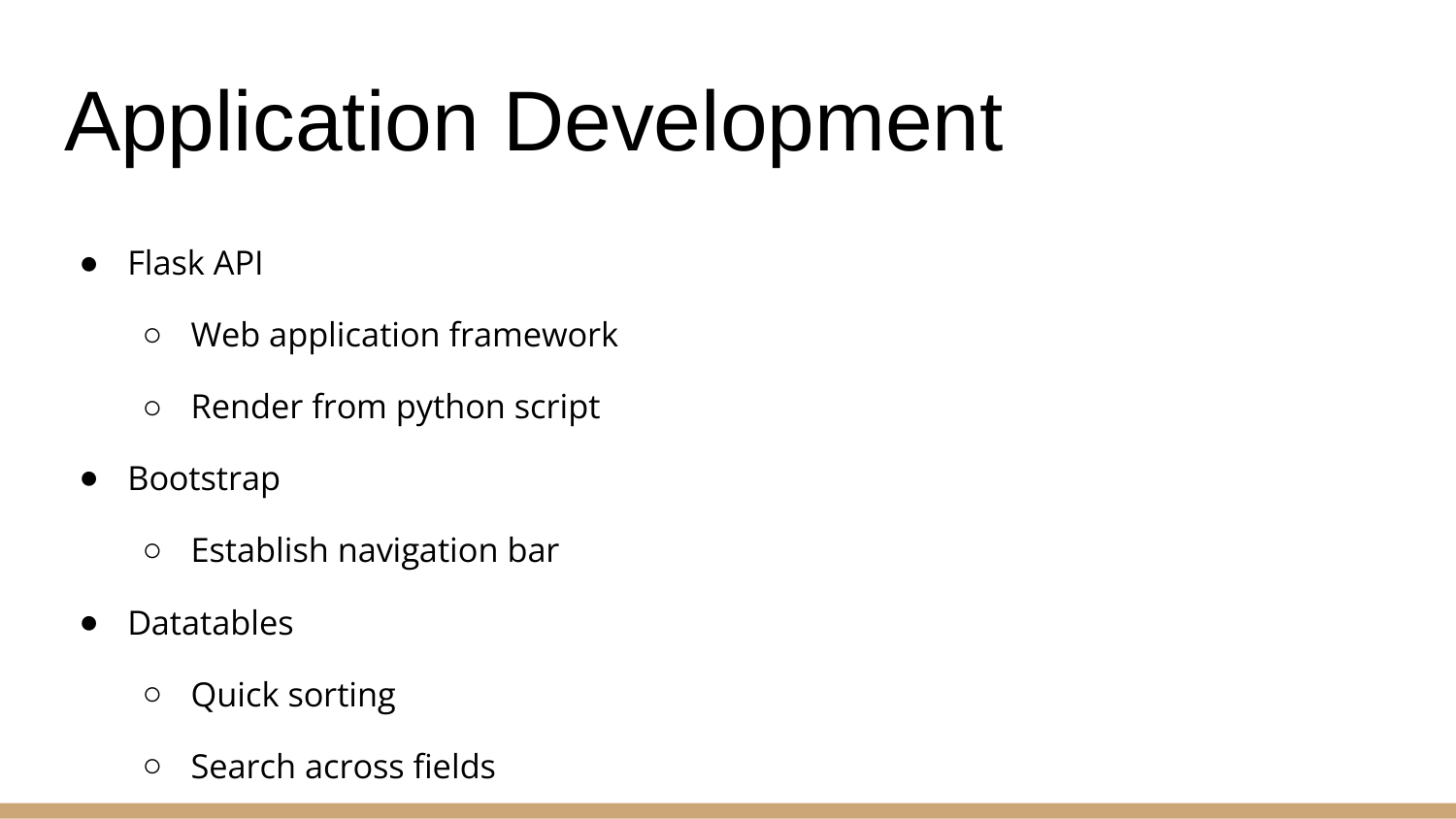

# Application Development
Flask API
Web application framework
Render from python script
Bootstrap
Establish navigation bar
Datatables
Quick sorting
Search across fields